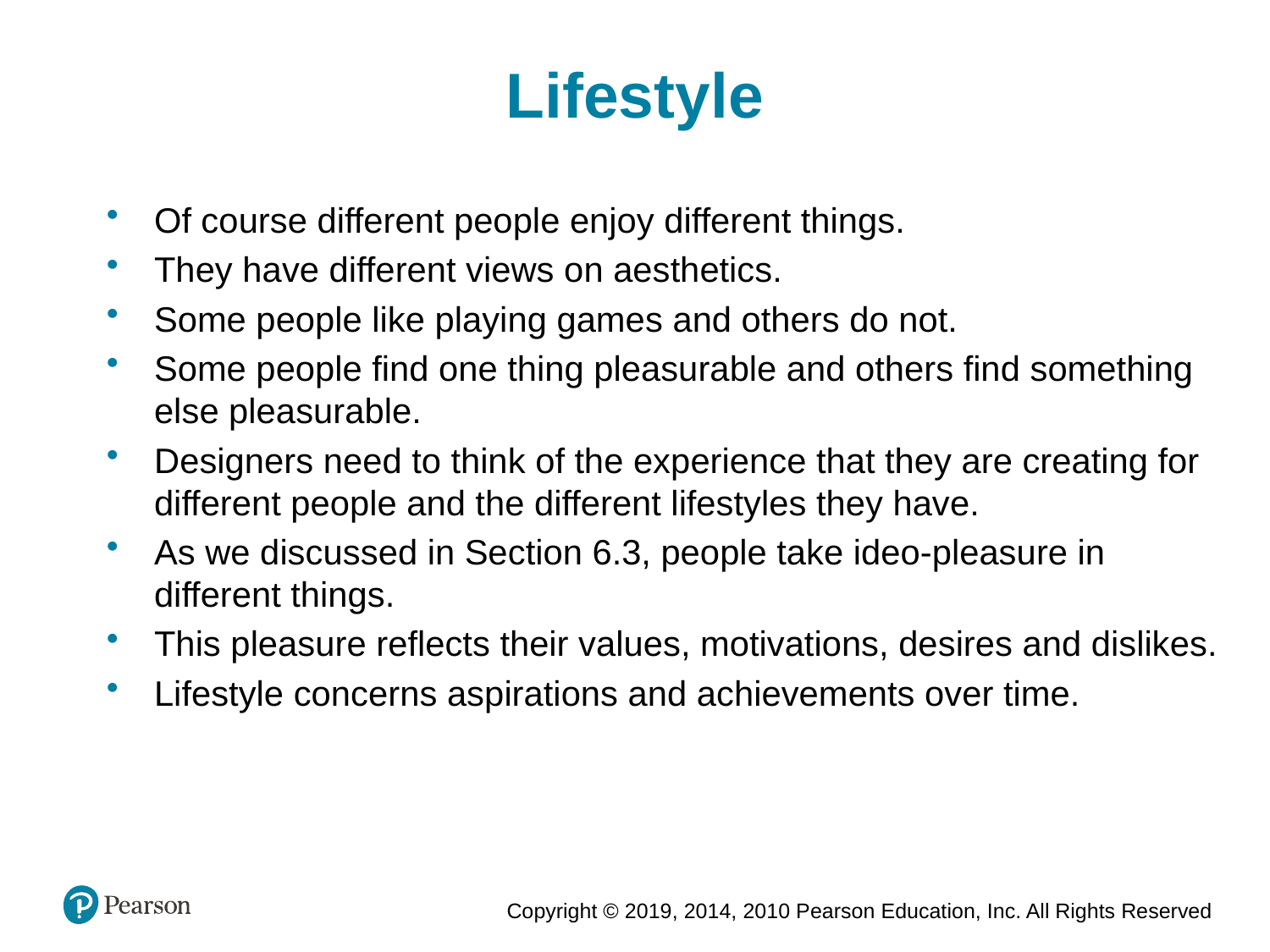

Lifestyle
Of course different people enjoy different things.
They have different views on aesthetics.
Some people like playing games and others do not.
Some people find one thing pleasurable and others find something else pleasurable.
Designers need to think of the experience that they are creating for different people and the different lifestyles they have.
As we discussed in Section 6.3, people take ideo-pleasure in different things.
This pleasure reflects their values, motivations, desires and dislikes.
Lifestyle concerns aspirations and achievements over time.